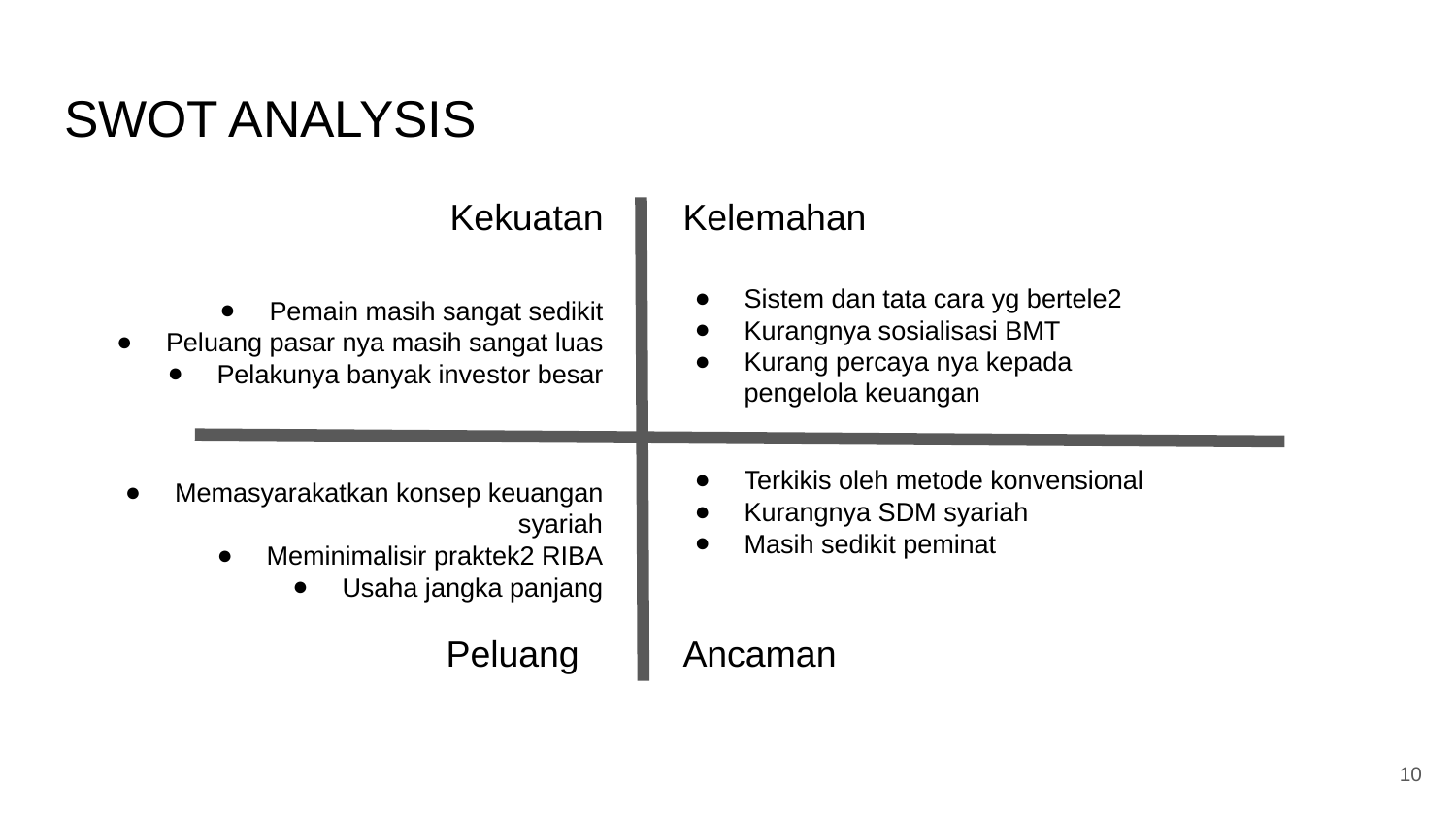

# SWOT ANALYSIS
Kekuatan
Kelemahan
Sistem dan tata cara yg bertele2
Kurangnya sosialisasi BMT
Kurang percaya nya kepada pengelola keuangan
Pemain masih sangat sedikit
Peluang pasar nya masih sangat luas
Pelakunya banyak investor besar
Terkikis oleh metode konvensional
Kurangnya SDM syariah
Masih sedikit peminat
Memasyarakatkan konsep keuangan syariah
Meminimalisir praktek2 RIBA
Usaha jangka panjang
Peluang
Ancaman
10